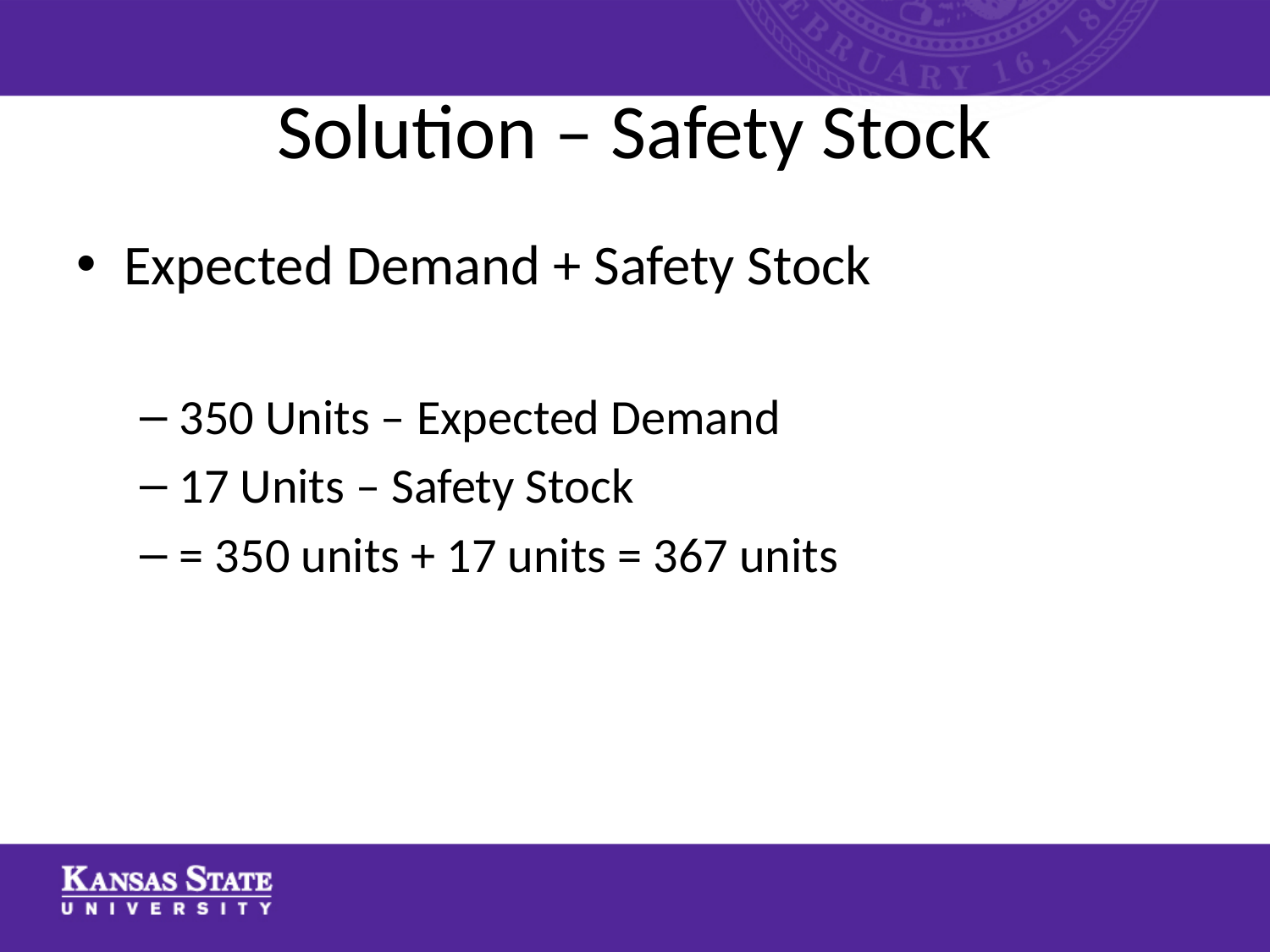

# Solution – Safety Stock
Expected Demand + Safety Stock

350 Units – Expected Demand
17 Units – Safety Stock
= 350 units + 17 units = 367 units